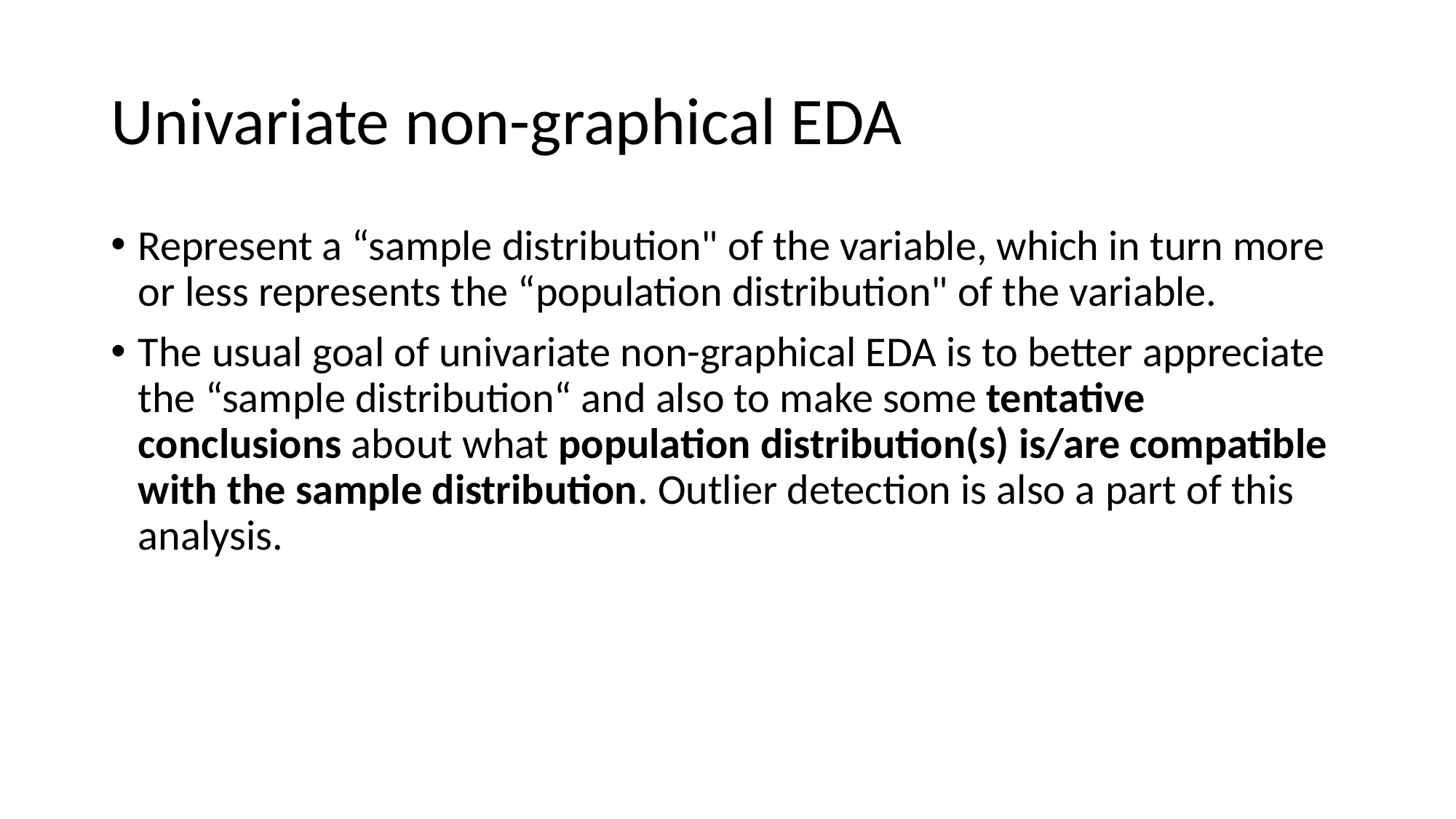

# Univariate non-graphical EDA
Represent a “sample distribution" of the variable, which in turn more or less represents the “population distribution" of the variable.
The usual goal of univariate non-graphical EDA is to better appreciate the “sample distribution“ and also to make some tentative conclusions about what population distribution(s) is/are compatible with the sample distribution. Outlier detection is also a part of this analysis.